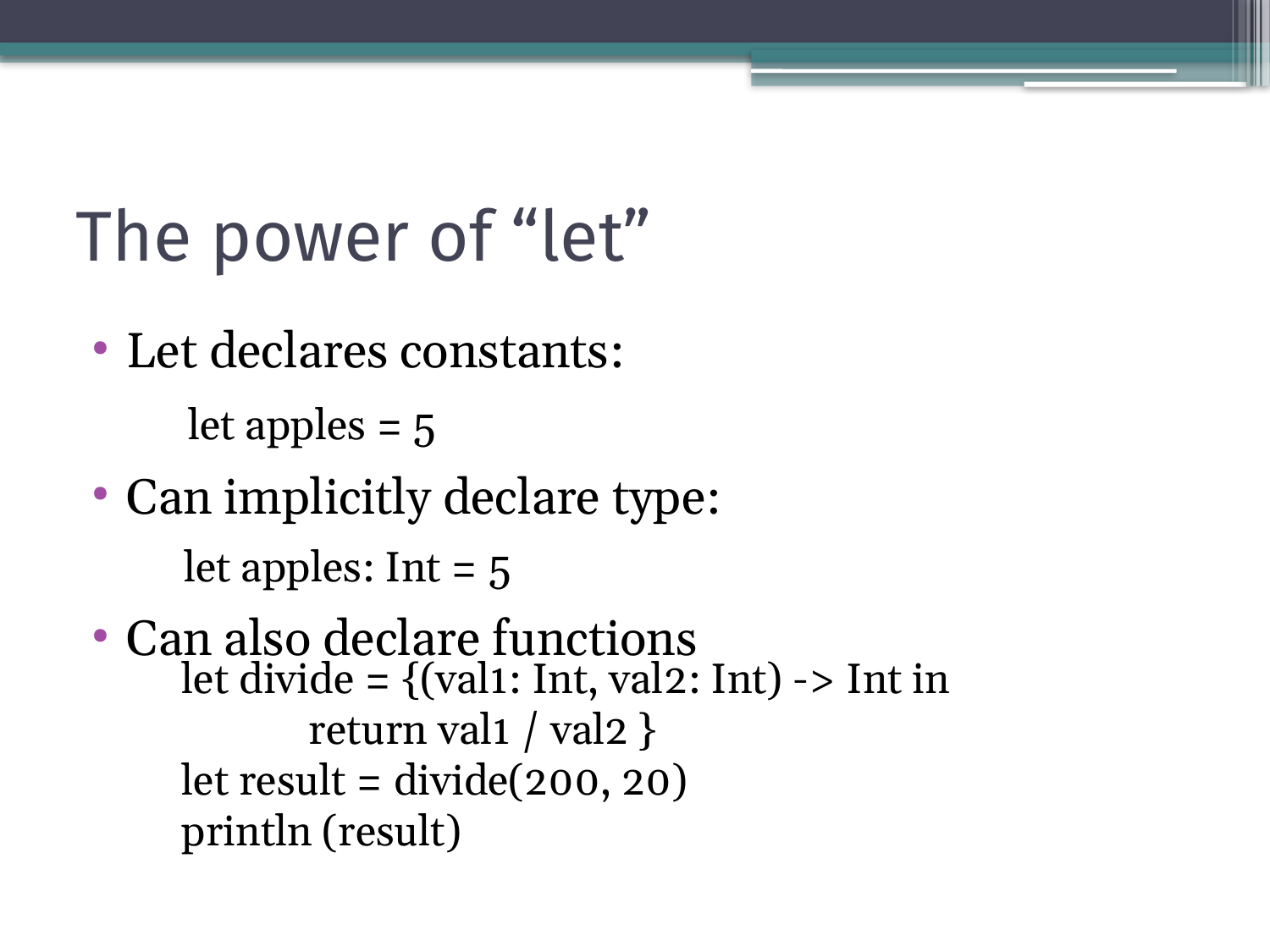

# The power of “let”
Let declares constants:
     let apples = 5
Can implicitly declare type:
	  let apples: Int = 5
Can also declare functions

let divide = {(val1: Int, val2: Int) -> Int in
	return val1 / val2 }
let result = divide(200, 20)
println (result)